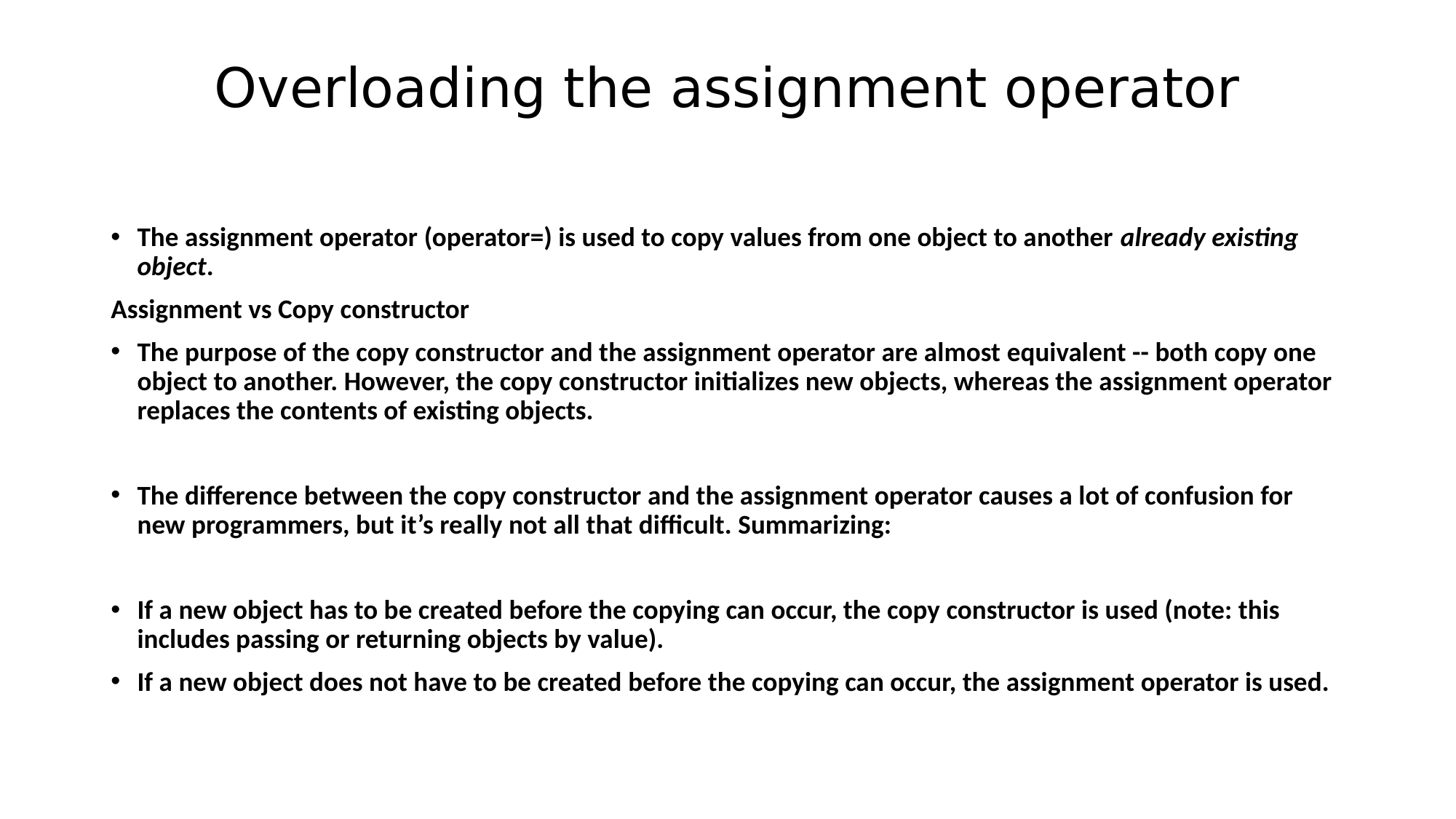

# Overloading the assignment operator
The assignment operator (operator=) is used to copy values from one object to another already existing object.
Assignment vs Copy constructor
The purpose of the copy constructor and the assignment operator are almost equivalent -- both copy one object to another. However, the copy constructor initializes new objects, whereas the assignment operator replaces the contents of existing objects.

The difference between the copy constructor and the assignment operator causes a lot of confusion for new programmers, but it’s really not all that difficult. Summarizing:

If a new object has to be created before the copying can occur, the copy constructor is used (note: this includes passing or returning objects by value).
If a new object does not have to be created before the copying can occur, the assignment operator is used.